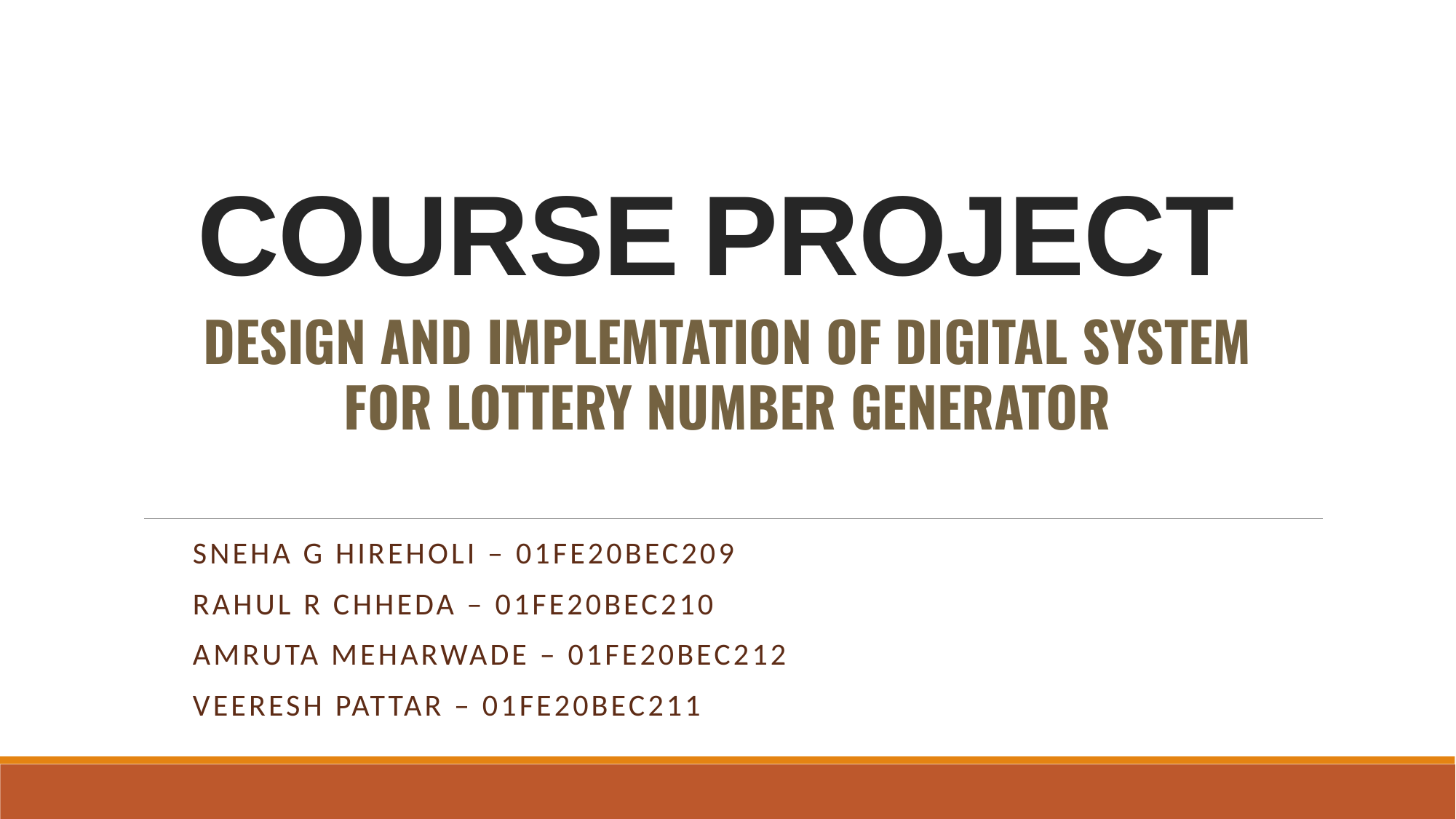

# COURSE PROJECT
DESIGN AND IMPLEMTATION OF DIGITAL SYSTEM FOR LOTTERY NUMBER GENERATOR
SNEHA G HIREHOLI – 01FE20BEC209
RAHUL R CHHEDA – 01FE20BEC210
AMRUTA MEHARWADE – 01FE20BEC212
VEERESH PATTAR – 01FE20BEC211